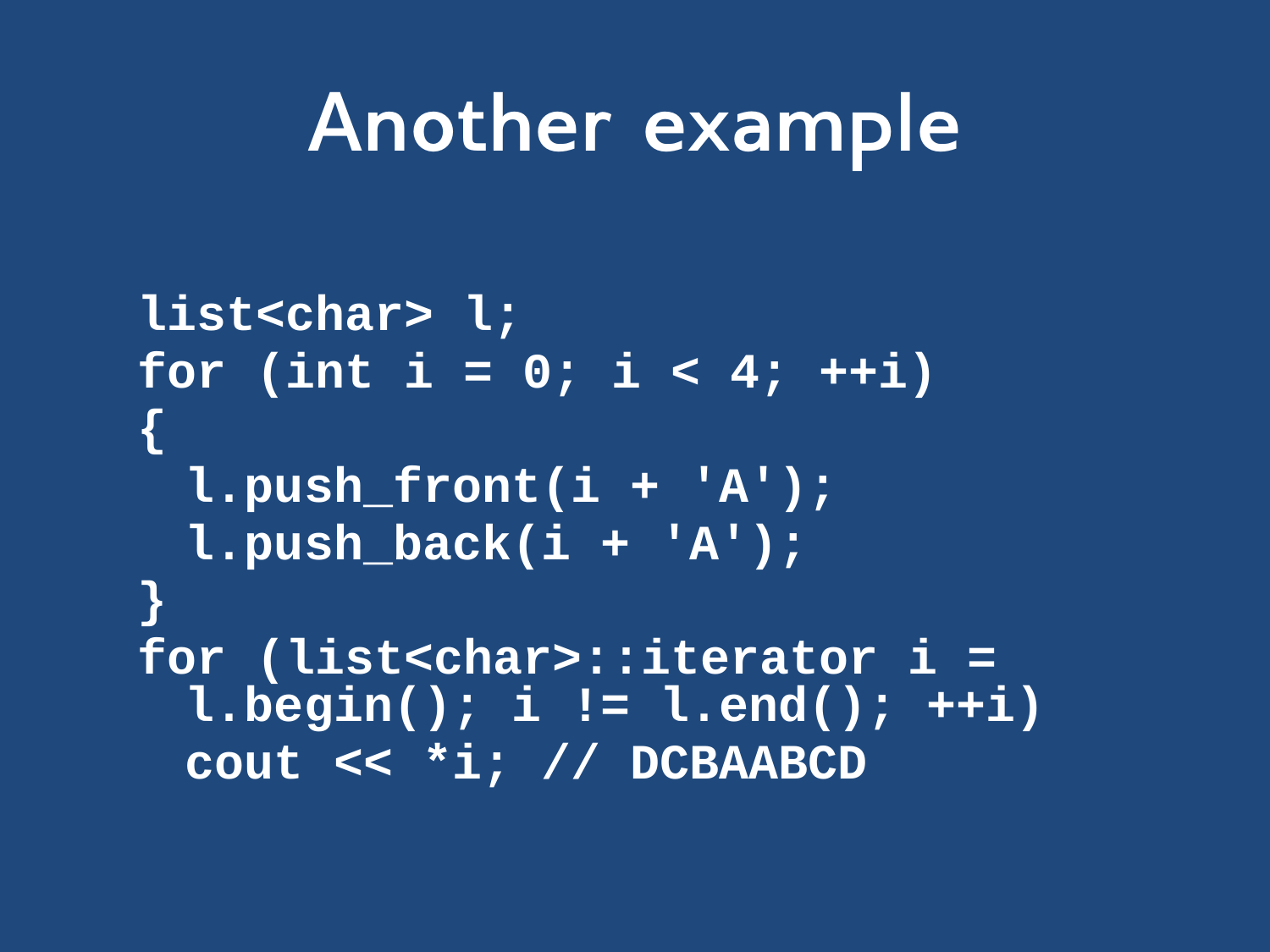

# Another example
list<char> l;
for (int i = 0; i < 4; ++i)
{
	l.push_front(i + 'A');
	l.push_back(i + 'A');
}
for (list<char>::iterator i = l.begin(); i != l.end(); ++i)
	cout << *i; // DCBAABCD